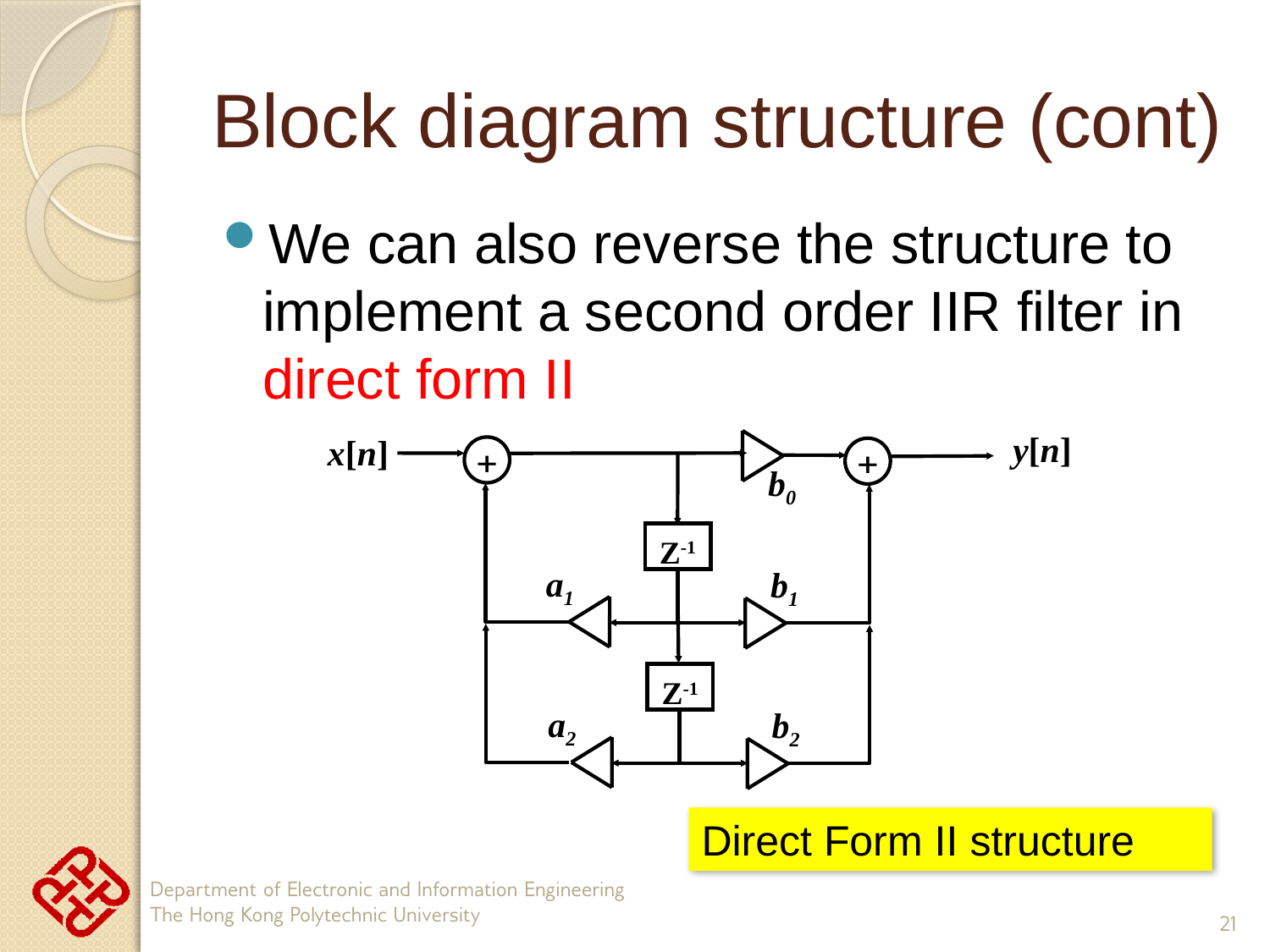

# Block diagram structure (cont)
We can also reverse the structure to implement a second order IIR filter in direct form II
y[n]

x[n]
+
+

b0

Z-1
a1
b1

Z-1
a2
b2

Direct Form II structure
21